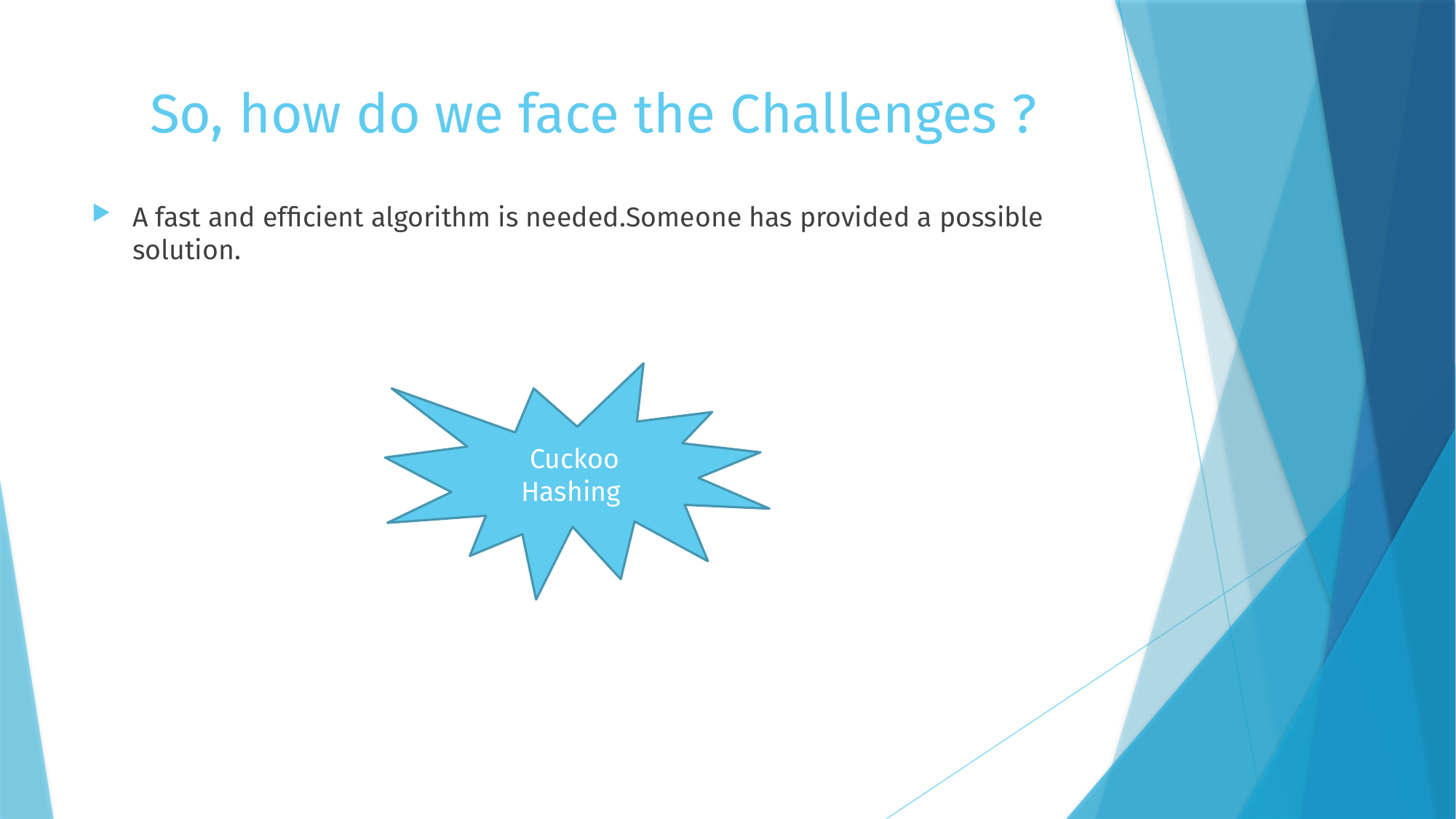

# So, how do we face the Challenges ?
A fast and efficient algorithm is needed.Someone has provided a possible solution.
Cuckoo Hashing